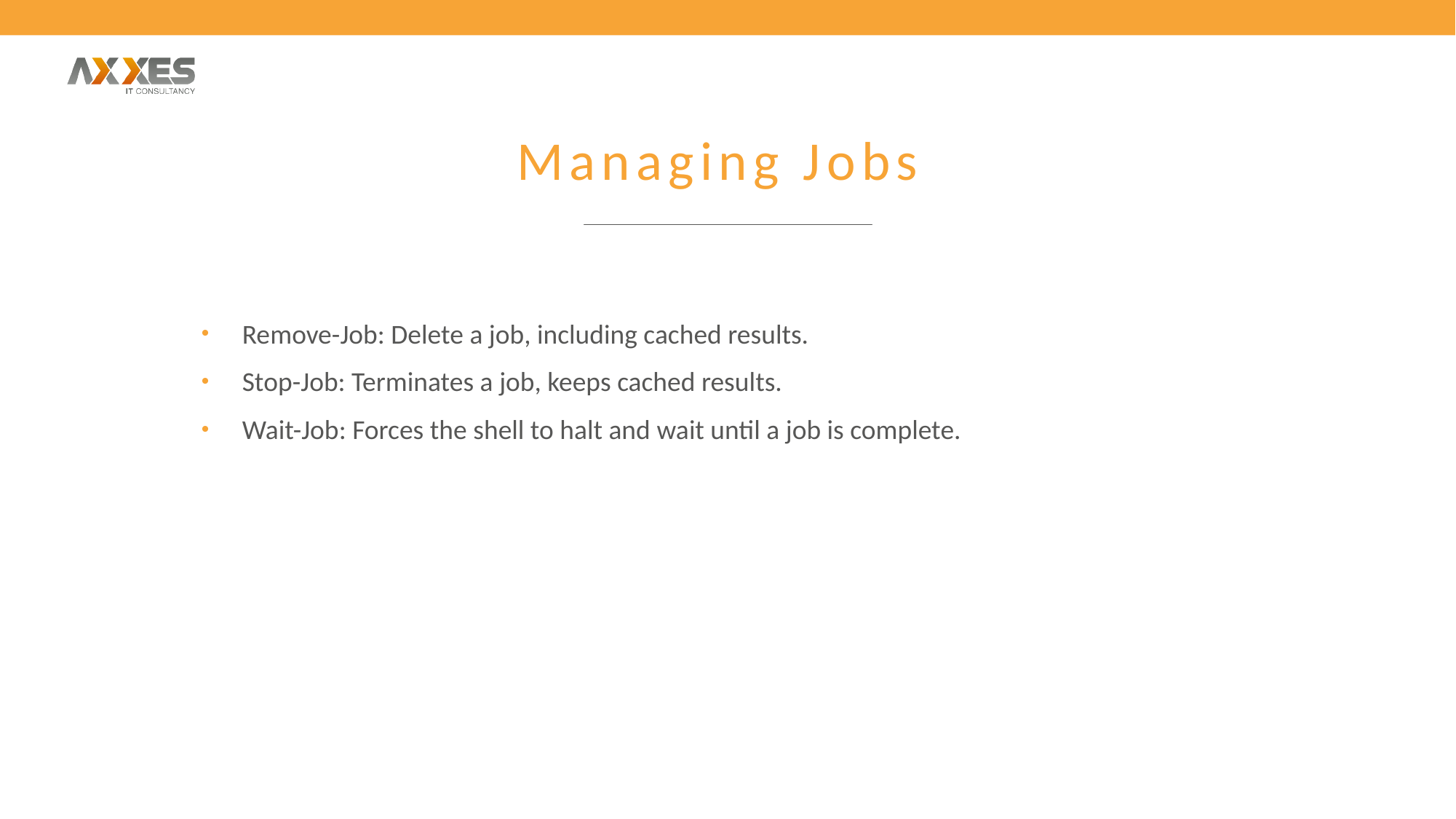

# Managing Jobs
Remove-Job: Delete a job, including cached results.
Stop-Job: Terminates a job, keeps cached results.
Wait-Job: Forces the shell to halt and wait until a job is complete.